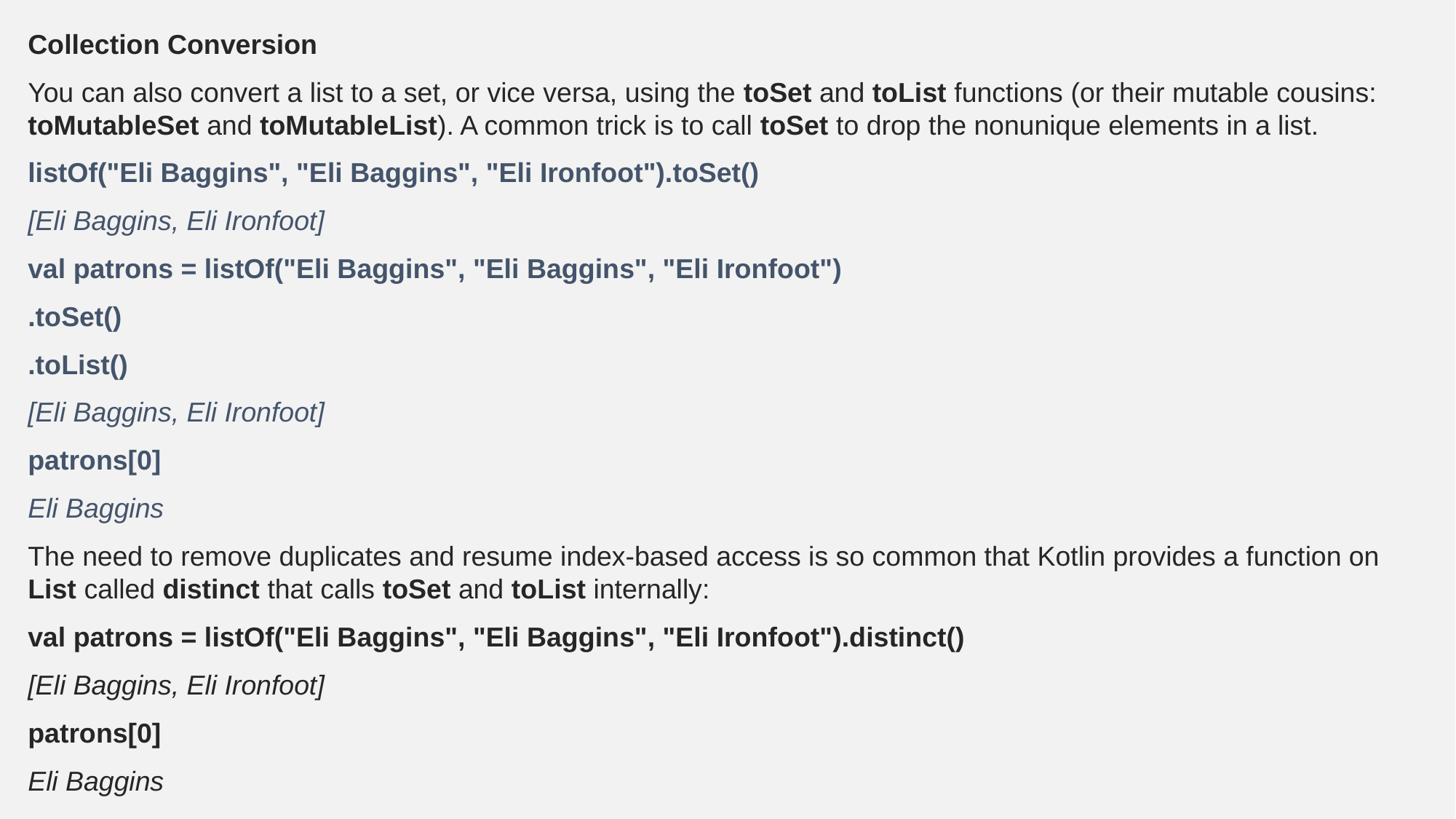

Collection Conversion
You can also convert a list to a set, or vice versa, using the toSet and toList functions (or their mutable cousins: toMutableSet and toMutableList). A common trick is to call toSet to drop the nonunique elements in a list.
listOf("Eli Baggins", "Eli Baggins", "Eli Ironfoot").toSet()
[Eli Baggins, Eli Ironfoot]
val patrons = listOf("Eli Baggins", "Eli Baggins", "Eli Ironfoot")
.toSet()
.toList()
[Eli Baggins, Eli Ironfoot]
patrons[0]
Eli Baggins
The need to remove duplicates and resume index-based access is so common that Kotlin provides a function on List called distinct that calls toSet and toList internally:
val patrons = listOf("Eli Baggins", "Eli Baggins", "Eli Ironfoot").distinct()
[Eli Baggins, Eli Ironfoot]
patrons[0]
Eli Baggins